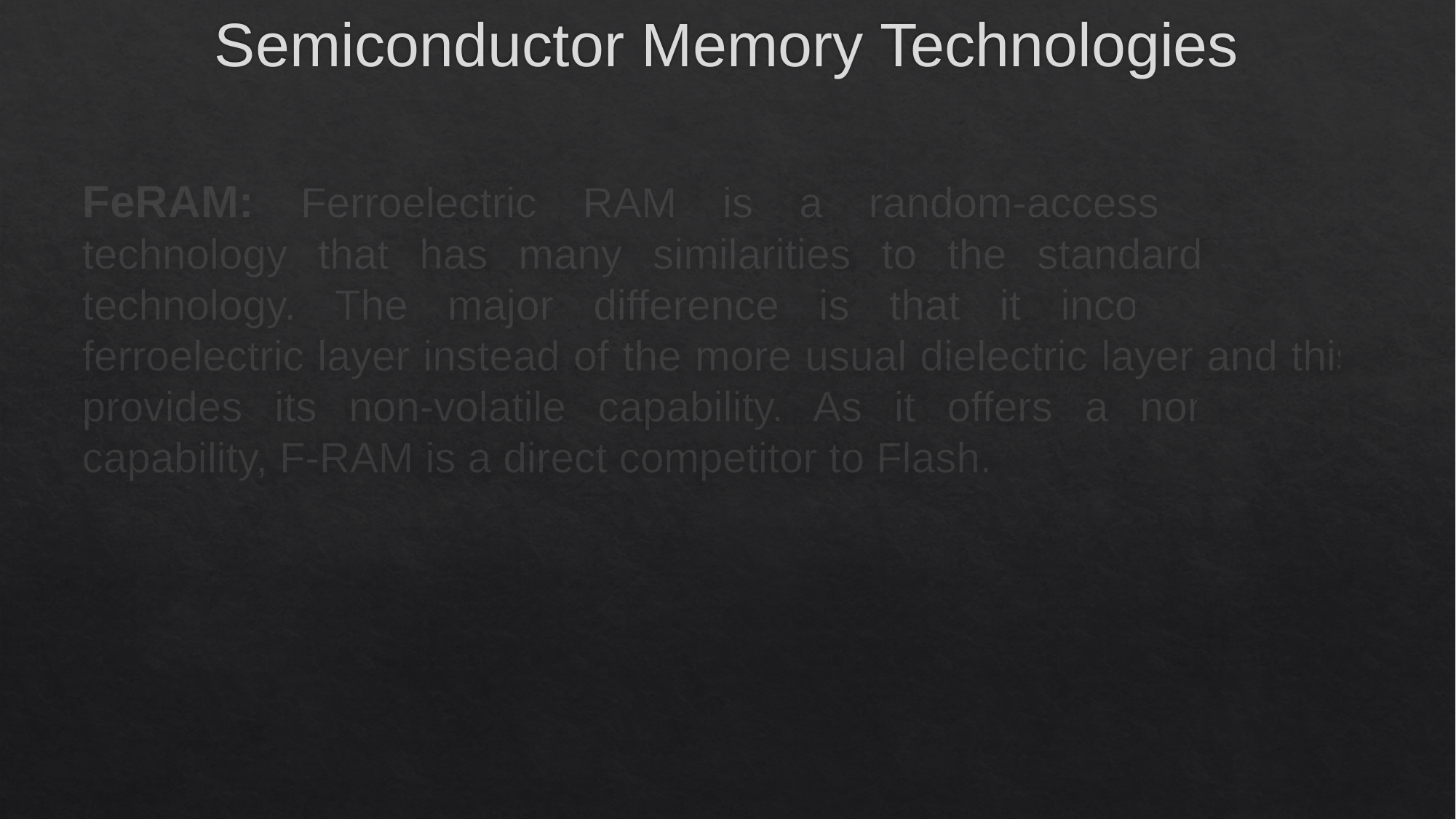

# Semiconductor Memory Technologies
FeRAM: Ferroelectric RAM is a random-access memory technology that has many similarities to the standard DRAM technology. The major difference is that it incorporates a ferroelectric layer instead of the more usual dielectric layer and this provides its non-volatile capability. As it offers a non-volatile capability, F-RAM is a direct competitor to Flash.